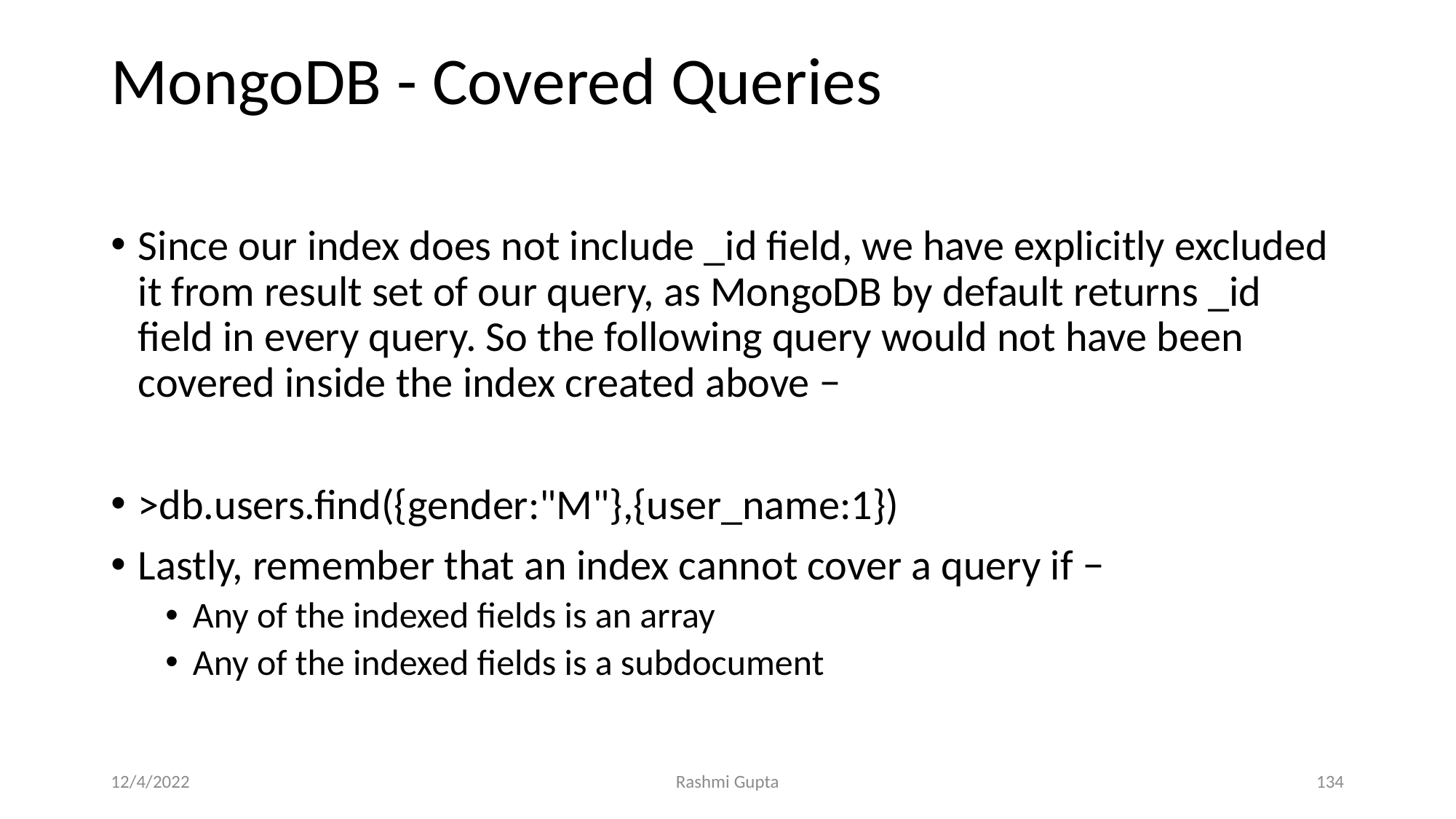

# MongoDB - Covered Queries
Since our index does not include _id field, we have explicitly excluded it from result set of our query, as MongoDB by default returns _id field in every query. So the following query would not have been covered inside the index created above −

>db.users.find({gender:"M"},{user_name:1})
Lastly, remember that an index cannot cover a query if −
Any of the indexed fields is an array
Any of the indexed fields is a subdocument
12/4/2022
Rashmi Gupta
134